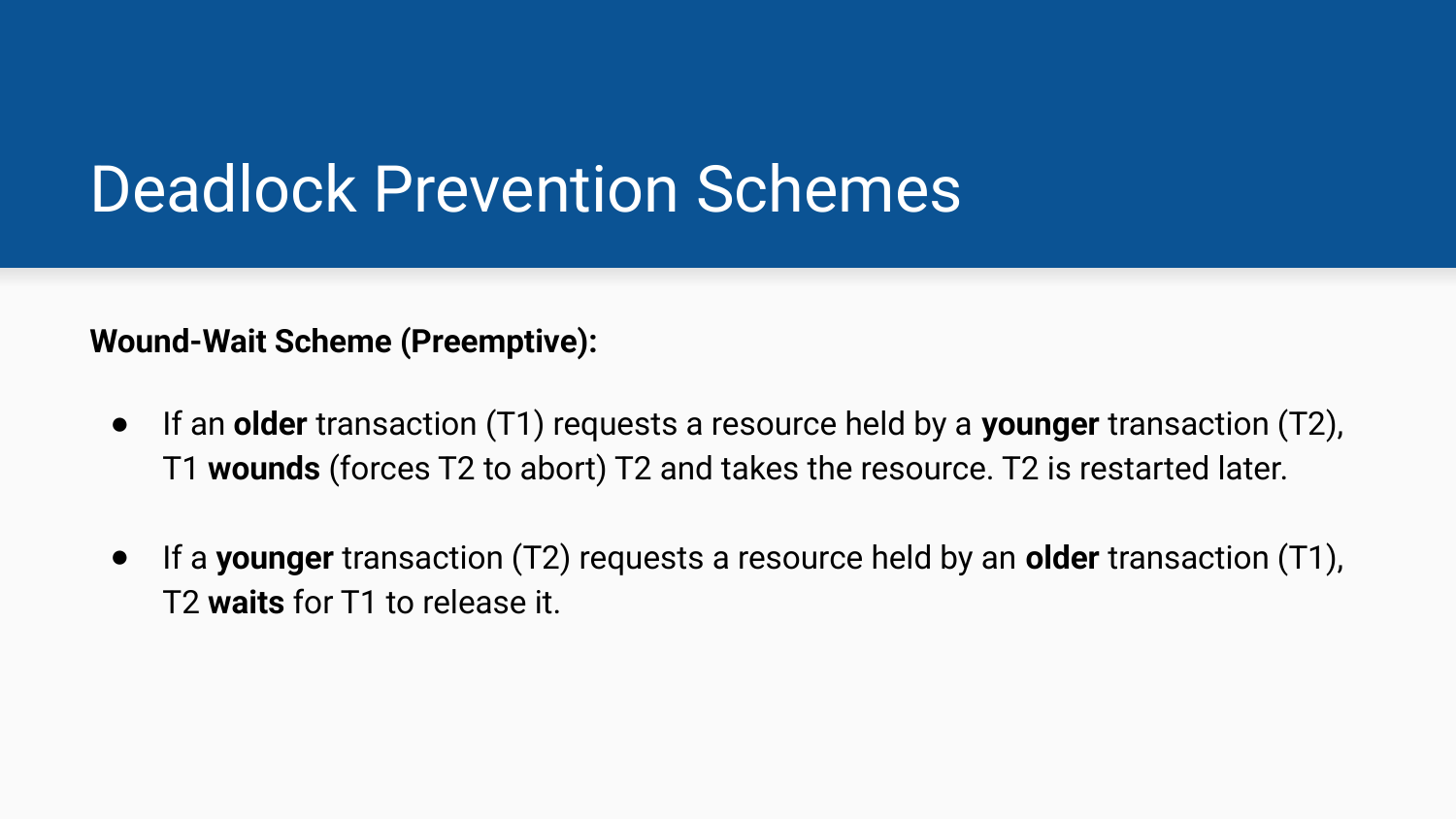

# Deadlock Prevention Schemes
Wound-Wait Scheme (Preemptive):

If an older transaction (T1) requests a resource held by a younger transaction (T2), T1 wounds (forces T2 to abort) T2 and takes the resource. T2 is restarted later.

If a younger transaction (T2) requests a resource held by an older transaction (T1), T2 waits for T1 to release it.